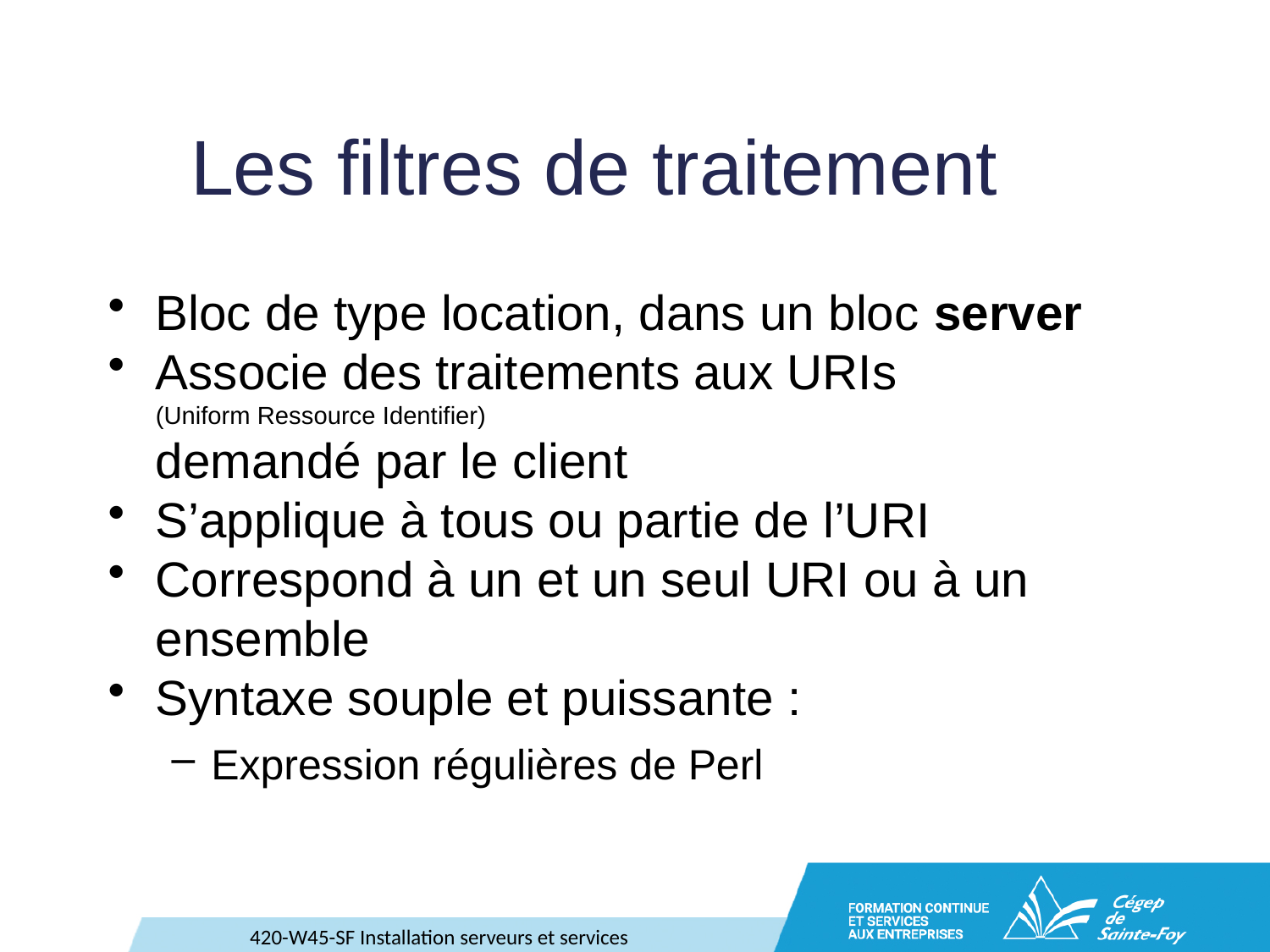

# Les filtres de traitement
Bloc de type location, dans un bloc server
Associe des traitements aux URIs
(Uniform Ressource Identifier)
demandé par le client
S’applique à tous ou partie de l’URI
Correspond à un et un seul URI ou à un ensemble
Syntaxe souple et puissante :
Expression régulières de Perl